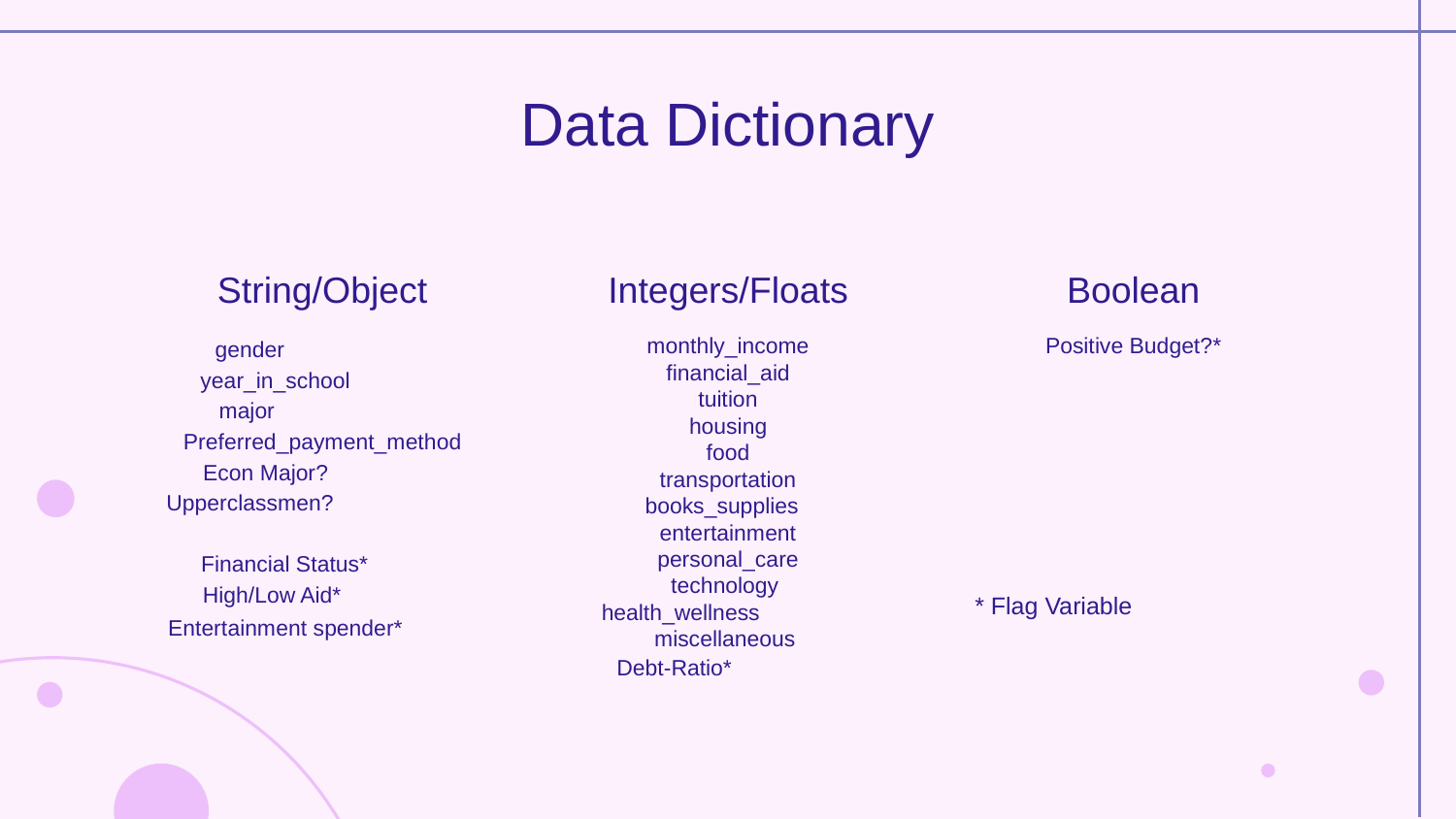

# Data Dictionary
String/Object
Integers/Floats
Boolean
gender
year_in_school
major
Preferred_payment_method
Econ Major?
Upperclassmen?
Financial Status*
High/Low Aid*
Entertainment spender*
monthly_income
financial_aid
tuition
housing
food
transportation
books_supplies
entertainment
personal_care
technology
health_wellness
miscellaneous
Debt-Ratio*

Positive Budget?*

* Flag Variable